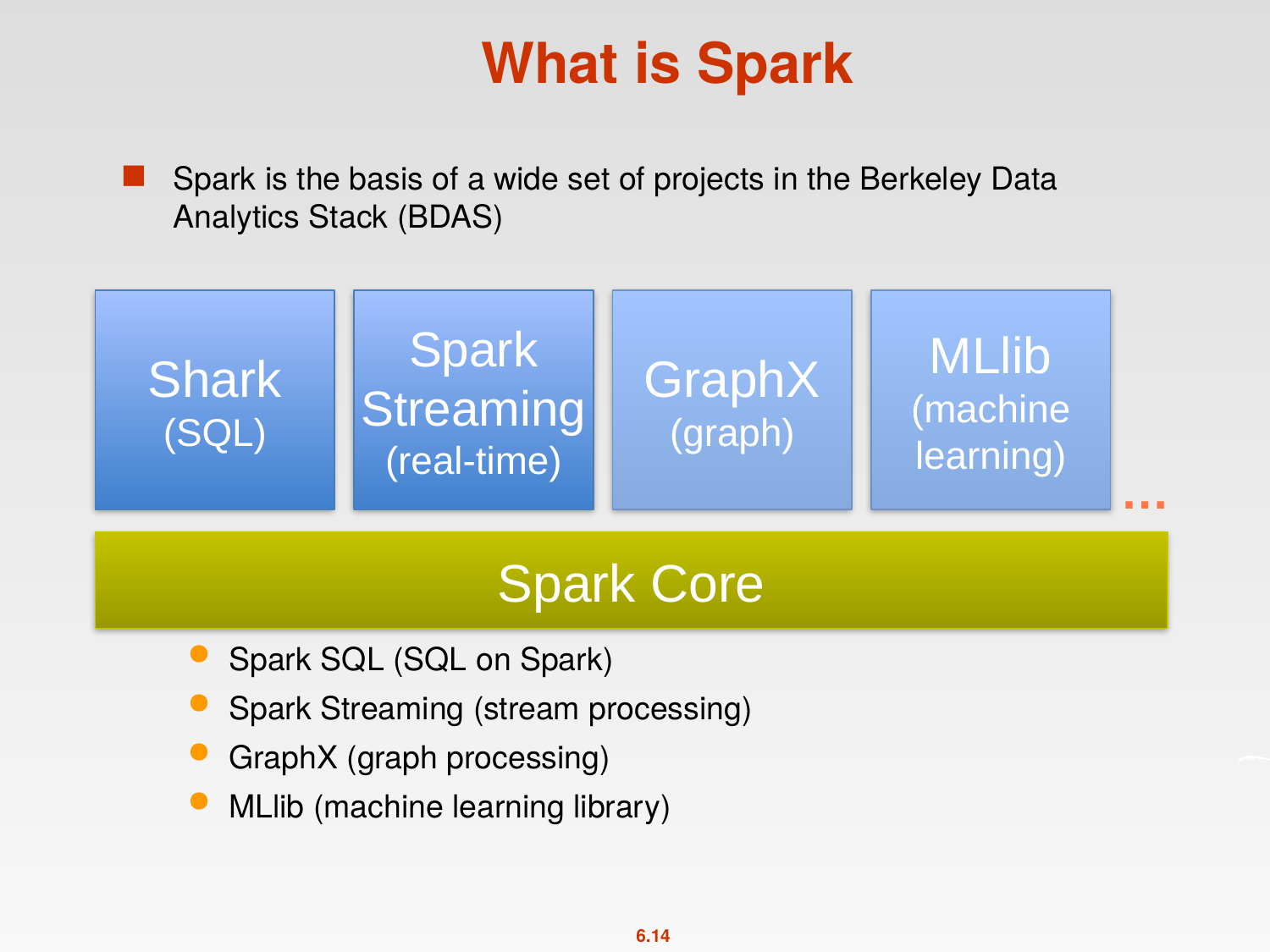

# What is Spark
Spark is the basis of a wide set of projects in the Berkeley Data Analytics Stack (BDAS)

Spark SQL (SQL on Spark)
Spark Streaming (stream processing)
GraphX (graph processing)
MLlib (machine learning library)

Shark
(SQL)
Spark Streaming
(real-time)
GraphX
(graph)
MLlib
(machine learning)
…
Spark Core